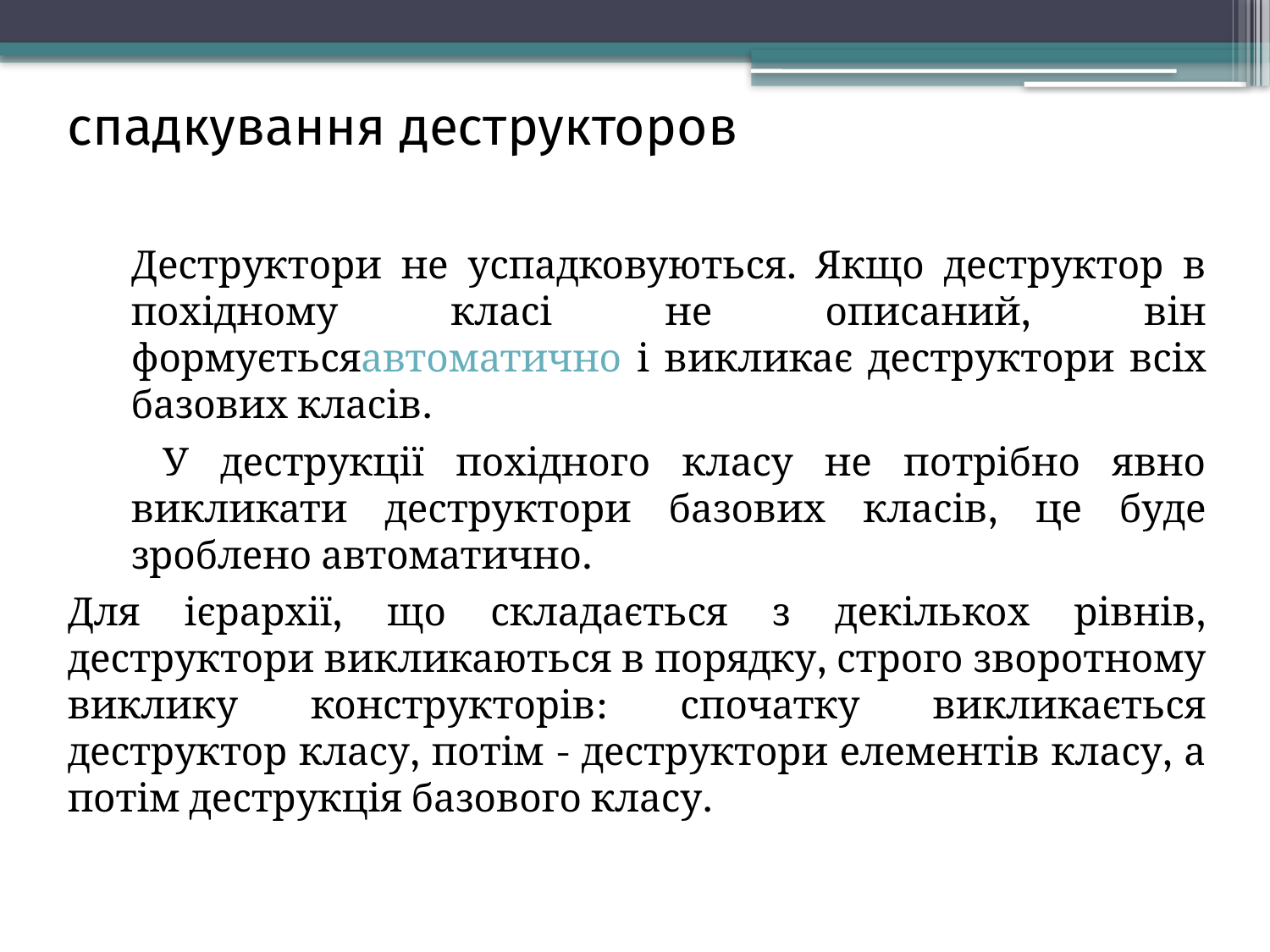

спадкування деструкторов

Деструктори не успадковуються. Якщо деструктор в похідному класі не описаний, він формуєтьсяавтоматично і викликає деструктори всіх базових класів.
 У деструкції похідного класу не потрібно явно викликати деструктори базових класів, це буде зроблено автоматично.
Для ієрархії, що складається з декількох рівнів, деструктори викликаються в порядку, строго зворотному виклику конструкторів: спочатку викликається деструктор класу, потім - деструктори елементів класу, а потім деструкція базового класу.